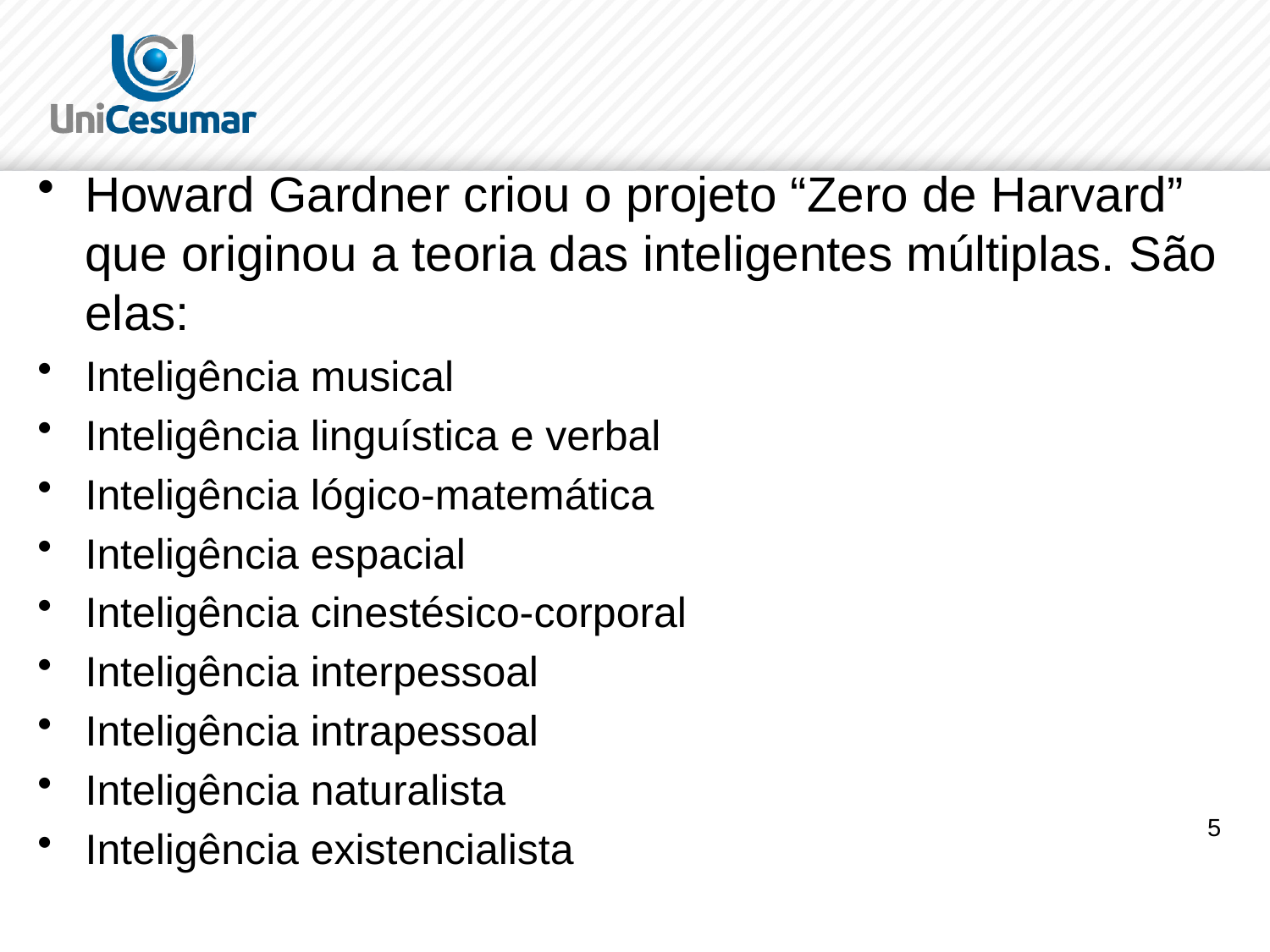

#
Howard Gardner criou o projeto “Zero de Harvard” que originou a teoria das inteligentes múltiplas. São elas:
Inteligência musical
Inteligência linguística e verbal
Inteligência lógico-matemática
Inteligência espacial
Inteligência cinestésico-corporal
Inteligência interpessoal
Inteligência intrapessoal
Inteligência naturalista
Inteligência existencialista